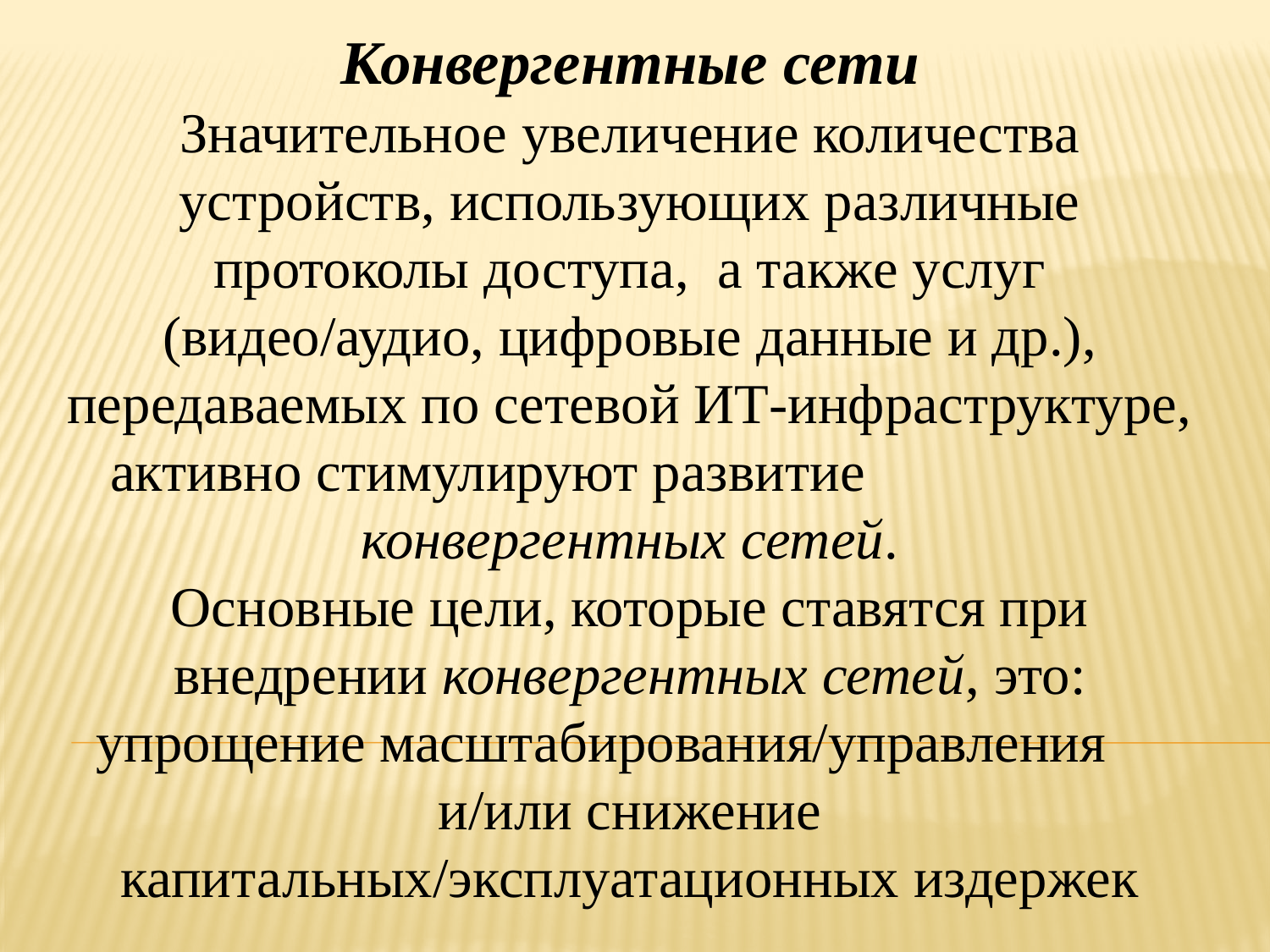

Конвергентные сети
Значительное увеличение количества устройств, использующих различные протоколы доступа,  а также услуг (видео/аудио, цифровые данные и др.), передаваемых по сетевой ИТ-инфраструктуре, активно стимулируют развитие                     конвергентных сетей.
Основные цели, которые ставятся при внедрении конвергентных сетей, это: упрощение масштабирования/управления     и/или снижение капитальных/эксплуатационных издержек